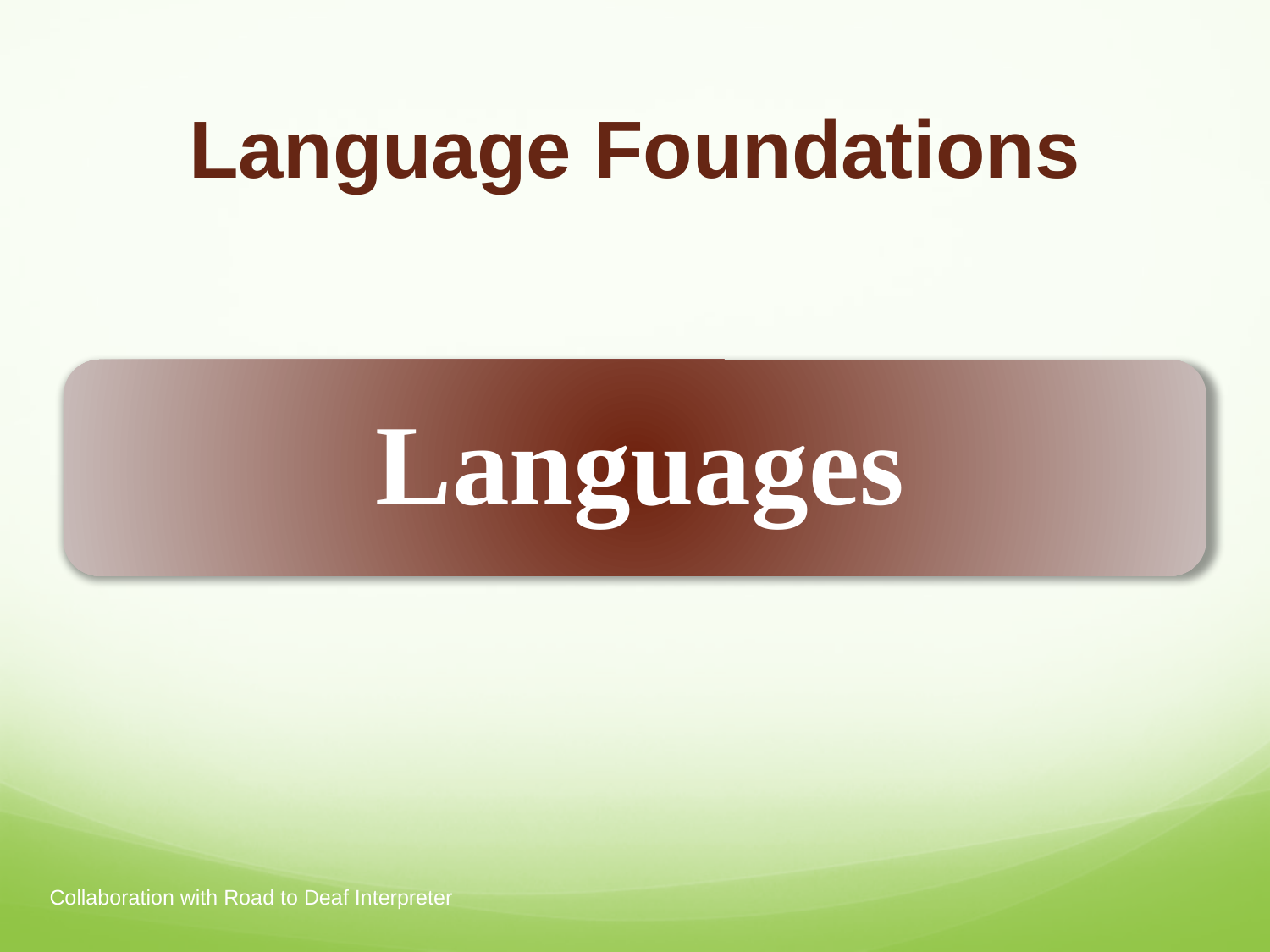

# Language Foundations
Languages
Collaboration with Road to Deaf Interpreter